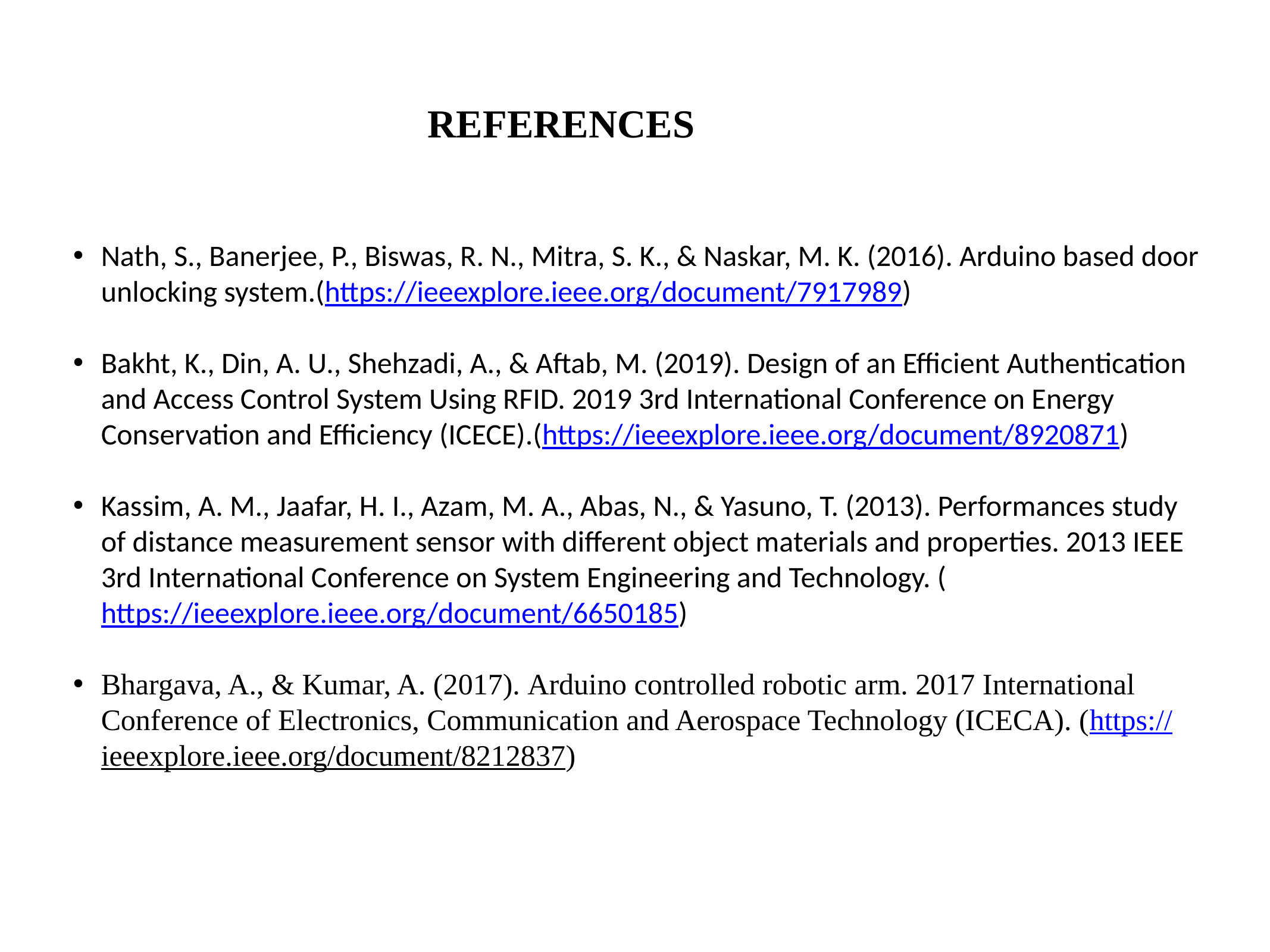

# REFERENCES
Nath, S., Banerjee, P., Biswas, R. N., Mitra, S. K., & Naskar, M. K. (2016). Arduino based door unlocking system.(https://ieeexplore.ieee.org/document/7917989)

Bakht, K., Din, A. U., Shehzadi, A., & Aftab, M. (2019). Design of an Efficient Authentication and Access Control System Using RFID. 2019 3rd International Conference on Energy Conservation and Efficiency (ICECE).(https://ieeexplore.ieee.org/document/8920871)

Kassim, A. M., Jaafar, H. I., Azam, M. A., Abas, N., & Yasuno, T. (2013). Performances study of distance measurement sensor with different object materials and properties. 2013 IEEE 3rd International Conference on System Engineering and Technology. (https://ieeexplore.ieee.org/document/6650185)

Bhargava, A., & Kumar, A. (2017). Arduino controlled robotic arm. 2017 International Conference of Electronics, Communication and Aerospace Technology (ICECA). (https://ieeexplore.ieee.org/document/8212837)